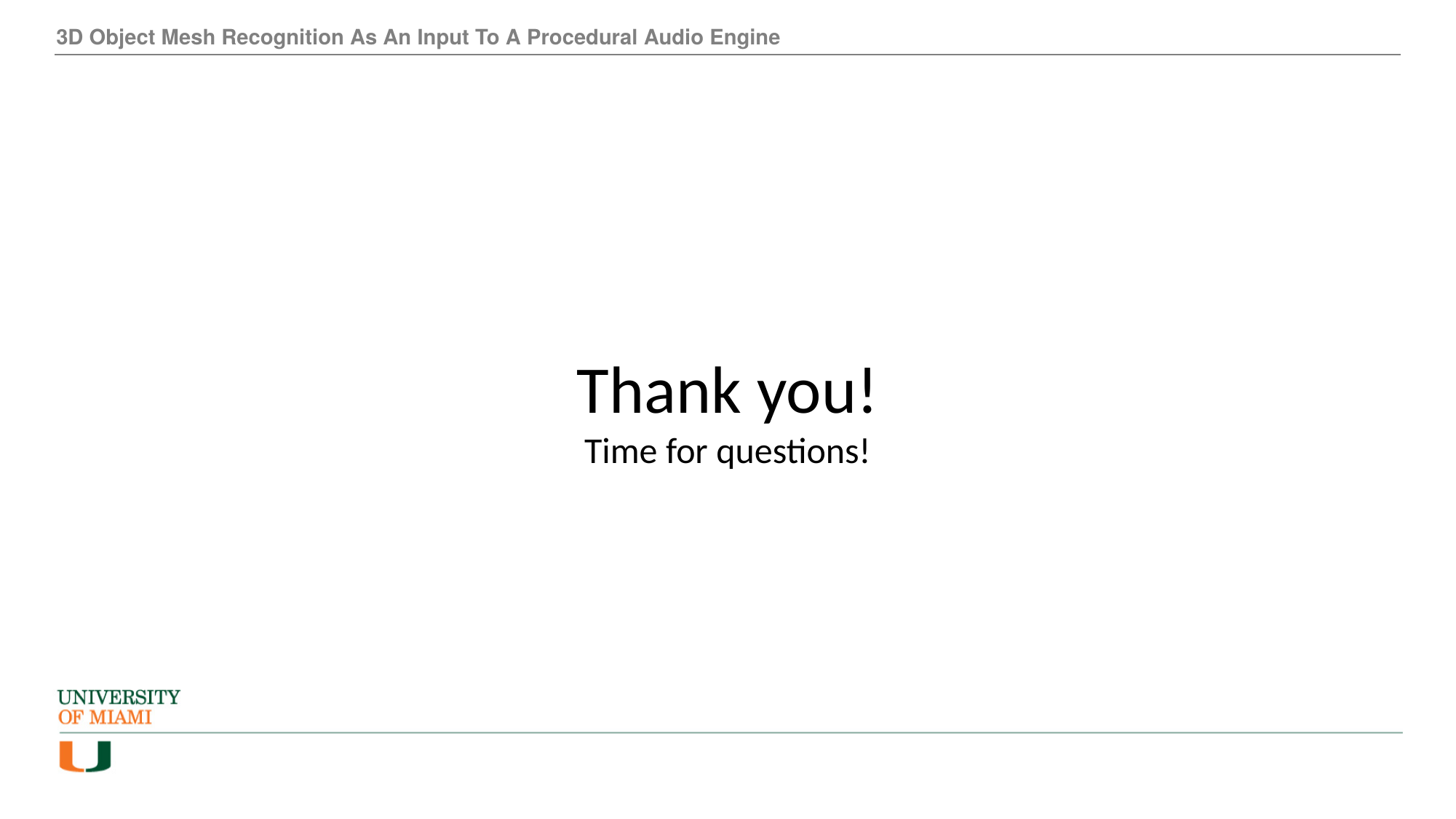

3D Object Mesh Recognition As An Input To A Procedural Audio Engine
# Thank you! Time for questions!